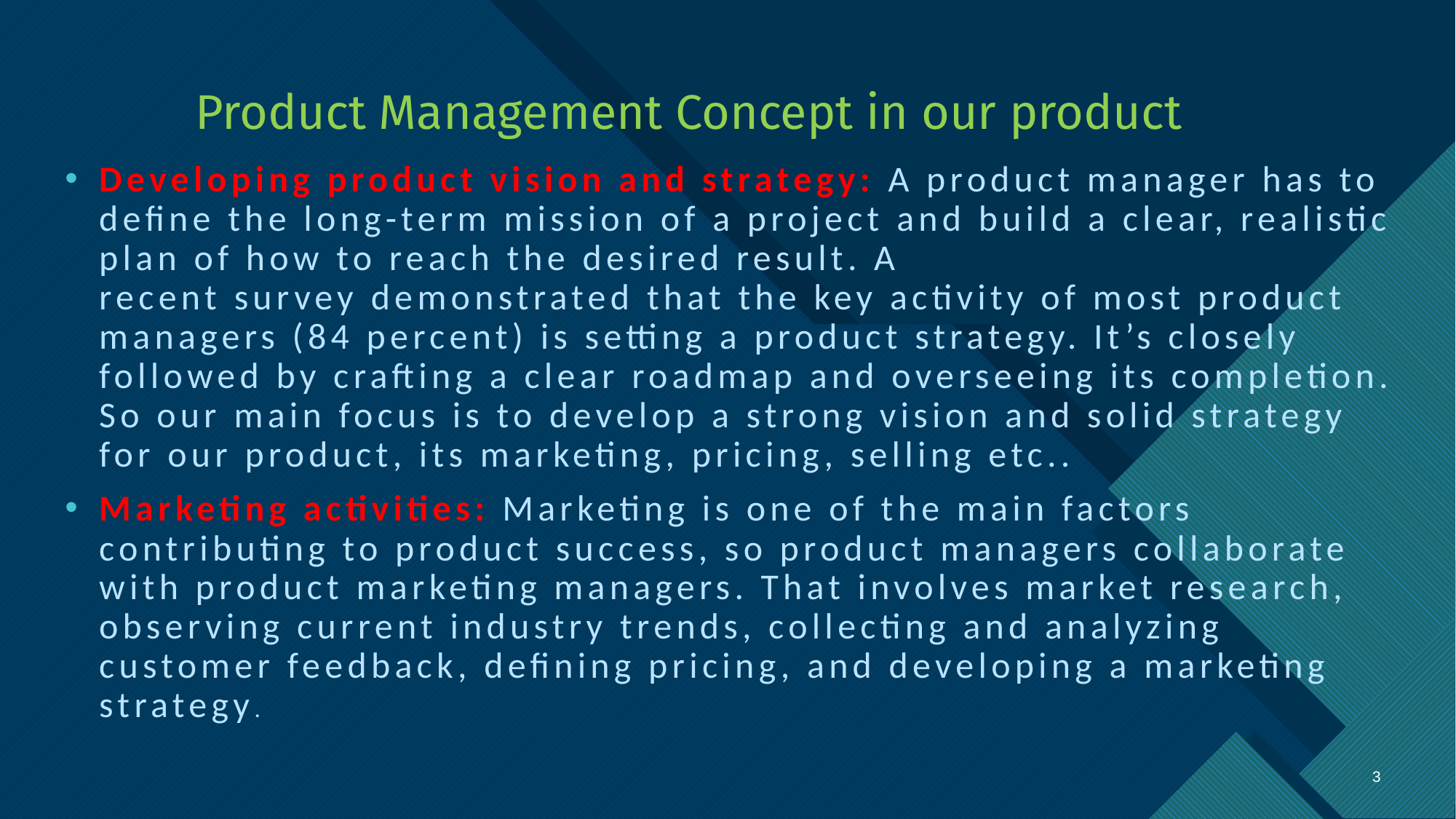

# Product Management Concept in our product
Developing product vision and strategy: A product manager has to define the long-term mission of a project and build a clear, realistic plan of how to reach the desired result. A recent survey demonstrated that the key activity of most product managers (84 percent) is setting a product strategy. It’s closely followed by crafting a clear roadmap and overseeing its completion. So our main focus is to develop a strong vision and solid strategy for our product, its marketing, pricing, selling etc..
Marketing activities: Marketing is one of the main factors contributing to product success, so product managers collaborate with product marketing managers. That involves market research, observing current industry trends, collecting and analyzing customer feedback, defining pricing, and developing a marketing strategy.
3